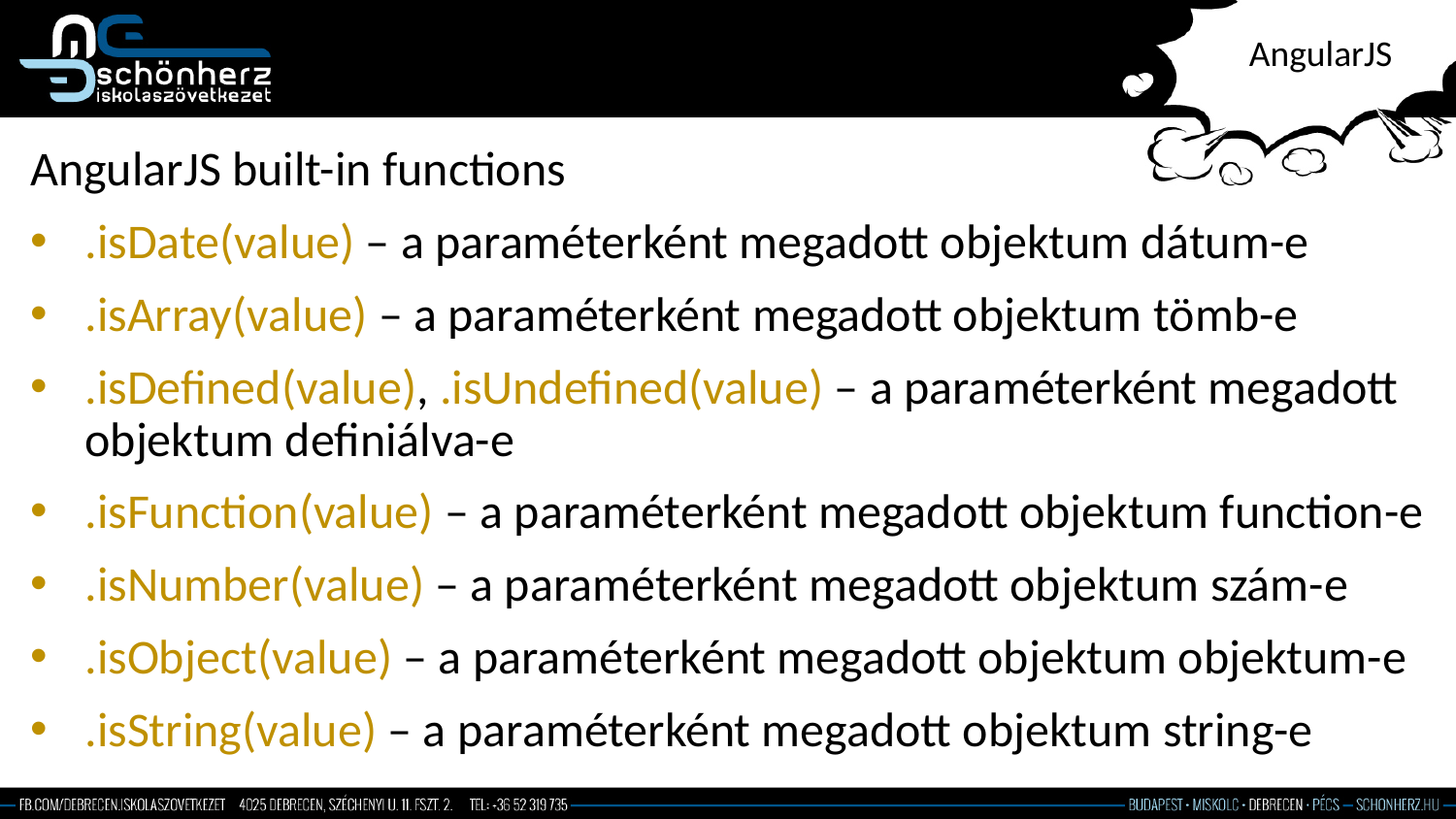

# AngularJS
AngularJS built-in functions
.isDate(value) – a paraméterként megadott objektum dátum-e
.isArray(value) – a paraméterként megadott objektum tömb-e
.isDefined(value), .isUndefined(value) – a paraméterként megadott objektum definiálva-e
.isFunction(value) – a paraméterként megadott objektum function-e
.isNumber(value) – a paraméterként megadott objektum szám-e
.isObject(value) – a paraméterként megadott objektum objektum-e
.isString(value) – a paraméterként megadott objektum string-e